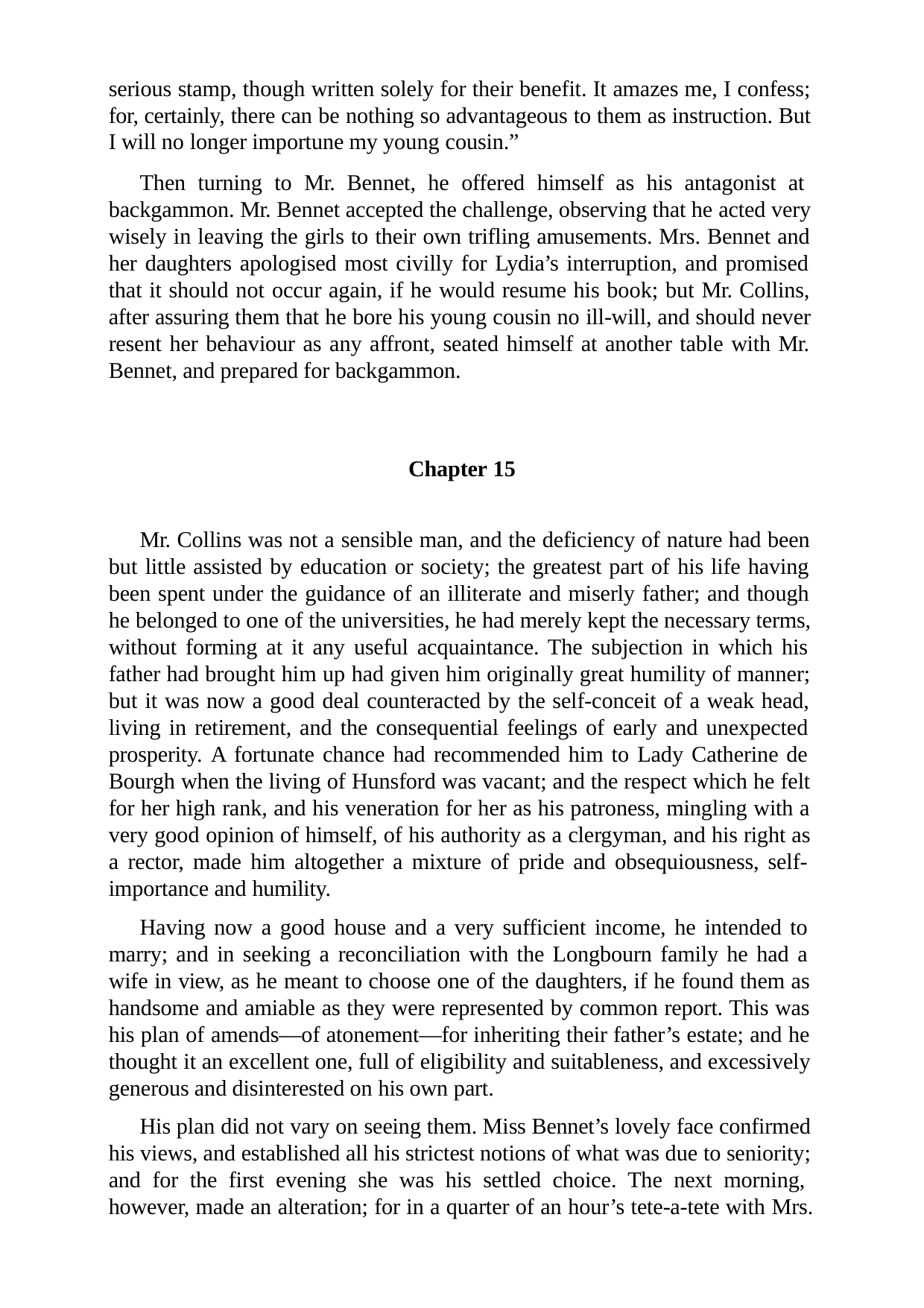

serious stamp, though written solely for their benefit. It amazes me, I confess;  for, certainly, there can be nothing so advantageous to them as instruction. But  I will no longer importune my young cousin.”
Then turning to Mr. Bennet, he offered himself as his antagonist at  backgammon. Mr. Bennet accepted the challenge, observing that he acted very  wisely in leaving the girls to their own trifling amusements. Mrs. Bennet and  her daughters apologised most civilly for Lydia’s interruption, and promised  that it should not occur again, if he would resume his book; but Mr. Collins,  after assuring them that he bore his young cousin no ill-will, and should never  resent her behaviour as any affront, seated himself at another table with Mr.  Bennet, and prepared for backgammon.
Chapter 15

Mr. Collins was not a sensible man, and the deficiency of nature had been  but little assisted by education or society; the greatest part of his life having  been spent under the guidance of an illiterate and miserly father; and though  he belonged to one of the universities, he had merely kept the necessary terms,  without forming at it any useful acquaintance. The subjection in which his  father had brought him up had given him originally great humility of manner;  but it was now a good deal counteracted by the self-conceit of a weak head,  living in retirement, and the consequential feelings of early and unexpected  prosperity. A fortunate chance had recommended him to Lady Catherine de  Bourgh when the living of Hunsford was vacant; and the respect which he felt  for her high rank, and his veneration for her as his patroness, mingling with a  very good opinion of himself, of his authority as a clergyman, and his right as  a rector, made him altogether a mixture of pride and obsequiousness, self-  importance and humility.
Having now a good house and a very sufficient income, he intended to  marry; and in seeking a reconciliation with the Longbourn family he had a  wife in view, as he meant to choose one of the daughters, if he found them as  handsome and amiable as they were represented by common report. This was  his plan of amends—of atonement—for inheriting their father’s estate; and he  thought it an excellent one, full of eligibility and suitableness, and excessively  generous and disinterested on his own part.
His plan did not vary on seeing them. Miss Bennet’s lovely face confirmed  his views, and established all his strictest notions of what was due to seniority;  and for the first evening she was his settled choice. The next morning,  however, made an alteration; for in a quarter of an hour’s tete-a-tete with Mrs.